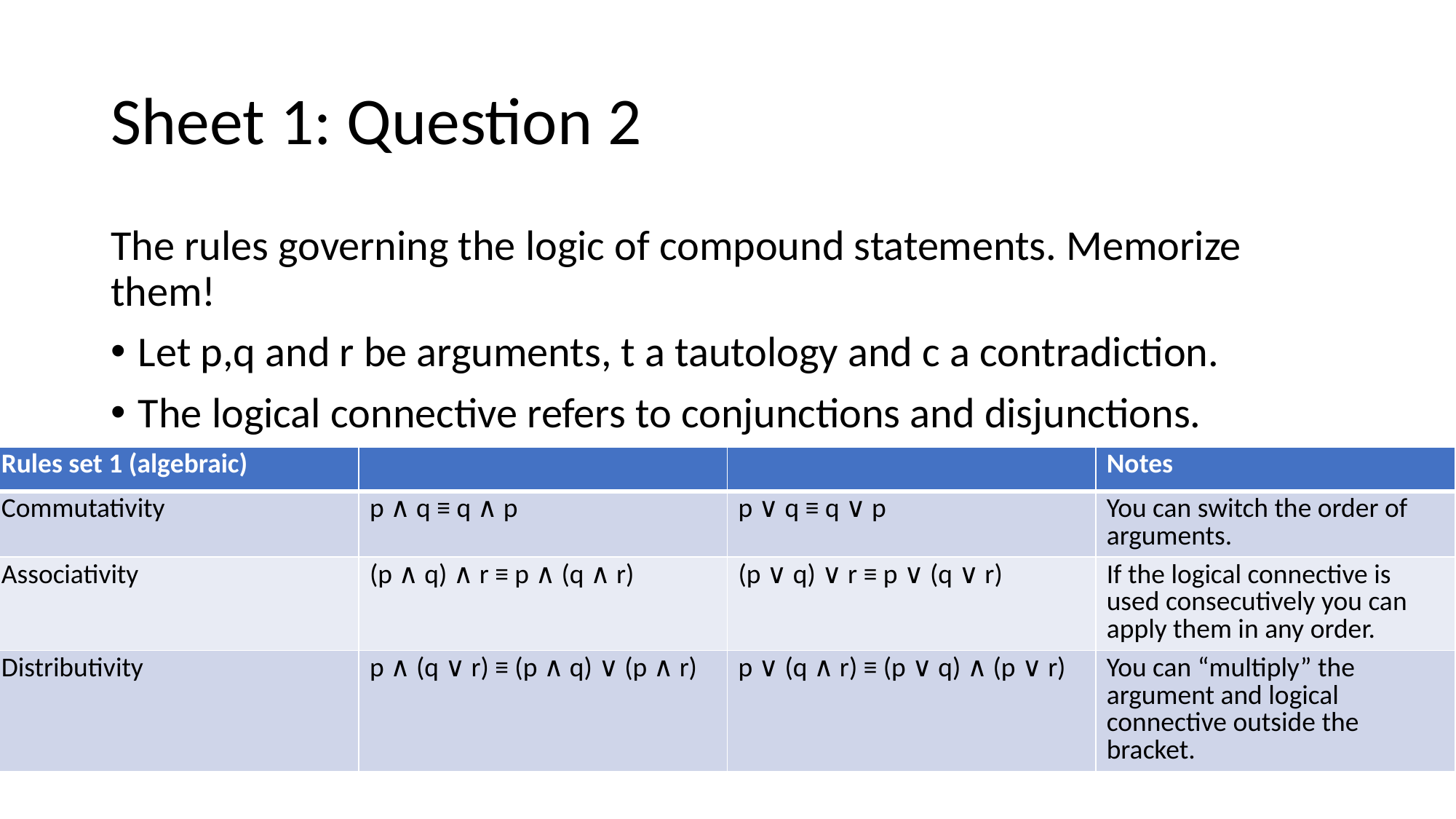

# Sheet 1: Question 2
The rules governing the logic of compound statements. Memorize them!
Let p,q and r be arguments, t a tautology and c a contradiction.
The logical connective refers to conjunctions and disjunctions.

| Rules set 1 (algebraic) |  |  | Notes |
| --- | --- | --- | --- |
| Commutativity | p ∧ q ≡ q ∧ p | p ∨ q ≡ q ∨ p | You can switch the order of arguments. |
| Associativity | (p ∧ q) ∧ r ≡ p ∧ (q ∧ r) | (p ∨ q) ∨ r ≡ p ∨ (q ∨ r) | If the logical connective is used consecutively you can apply them in any order. |
| Distributivity | p ∧ (q ∨ r) ≡ (p ∧ q) ∨ (p ∧ r) | p ∨ (q ∧ r) ≡ (p ∨ q) ∧ (p ∨ r) | You can “multiply” the argument and logical connective outside the bracket. |